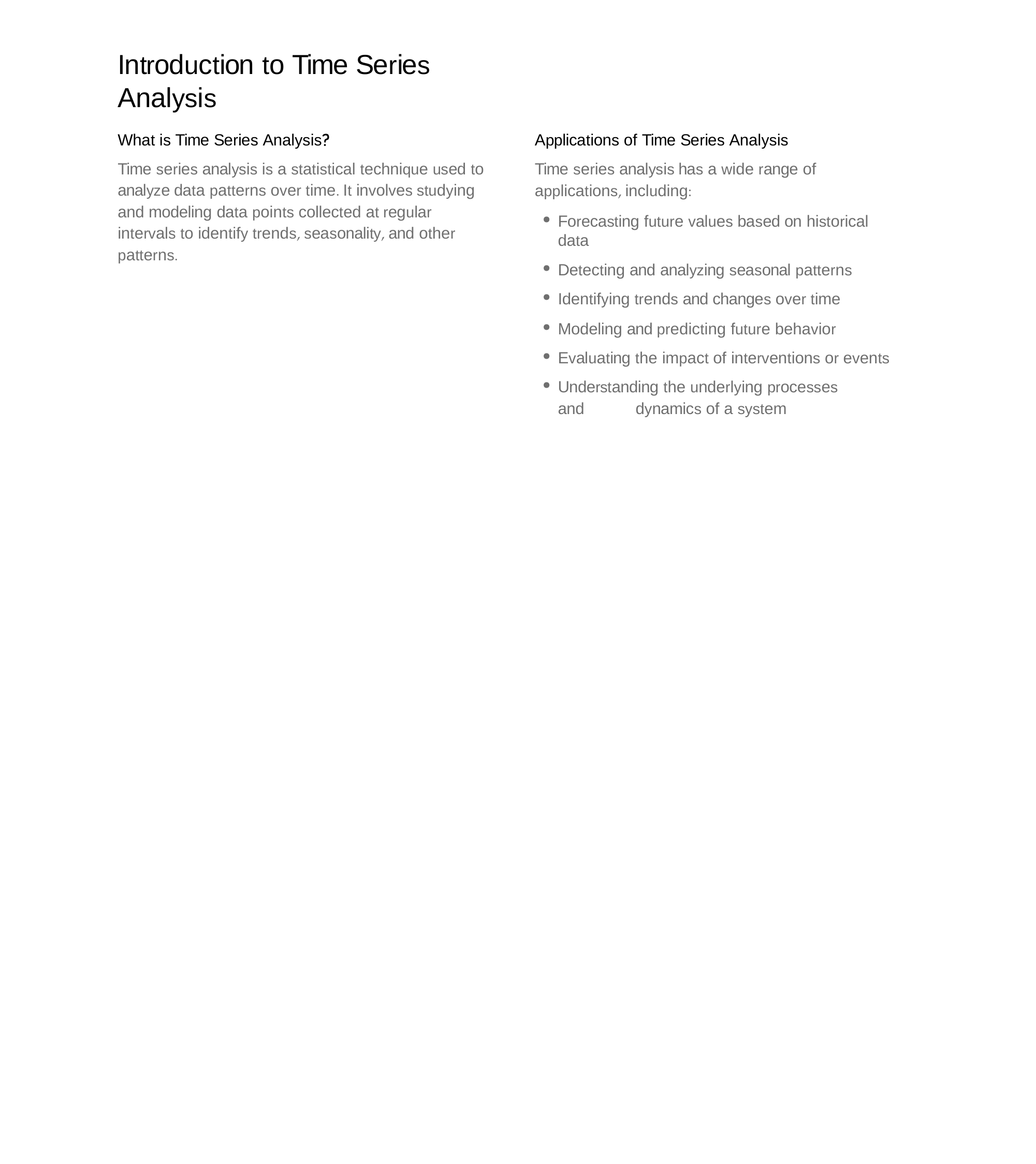

# Introduction to Time Series Analysis
What is Time Series Analysis?
Time series analysis is a statistical technique used to analyze data patterns over time. It involves studying and modeling data points collected at regular intervals to identify trends, seasonality, and other patterns.
Applications of Time Series Analysis
Time series analysis has a wide range of applications, including:
Forecasting future values based on historical data
Detecting and analyzing seasonal patterns
Identifying trends and changes over time
Modeling and predicting future behavior
Evaluating the impact of interventions or events
Understanding the underlying processes and 	dynamics of a system